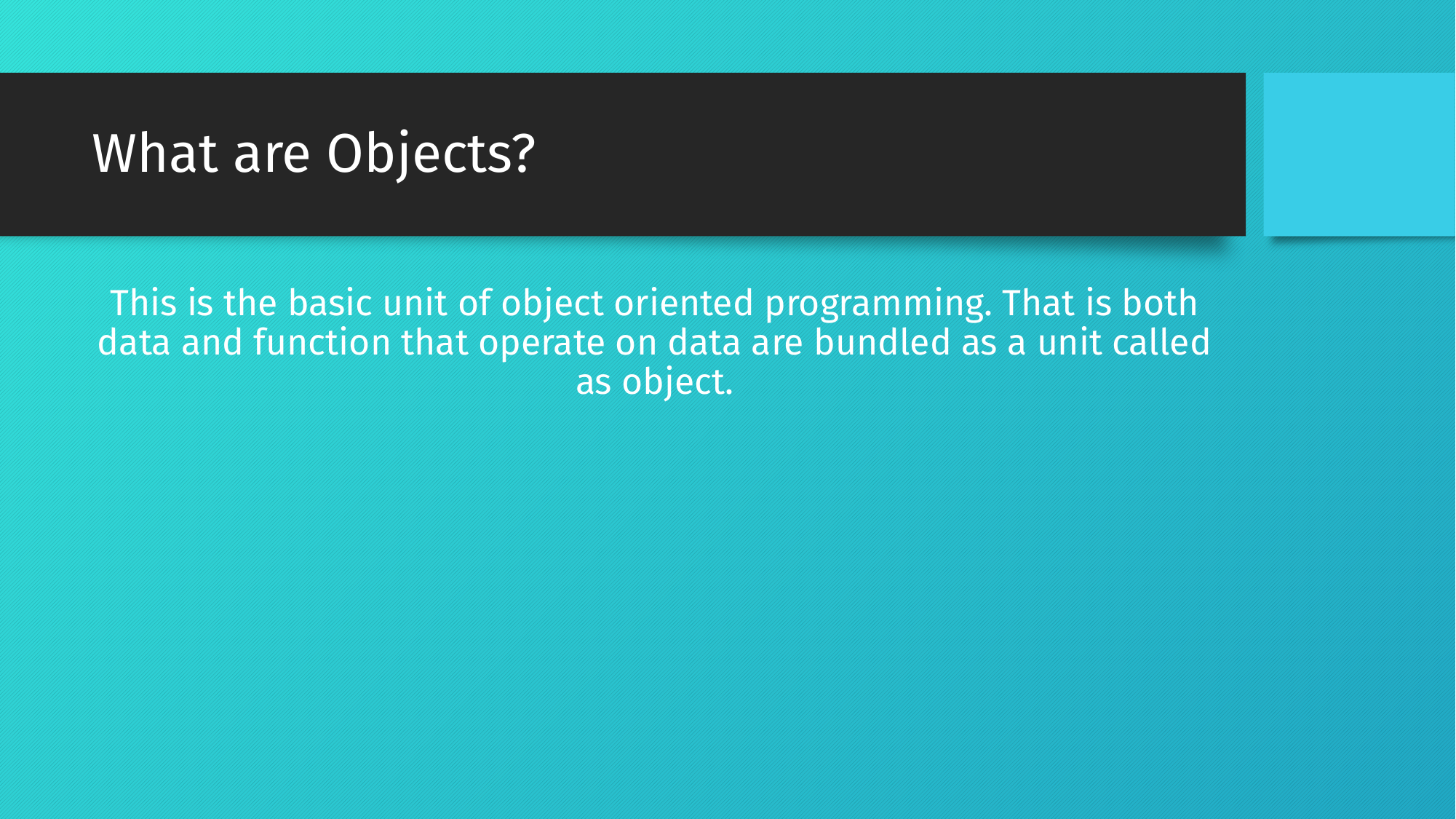

# What are Objects?
This is the basic unit of object oriented programming. That is both data and function that operate on data are bundled as a unit called as object.